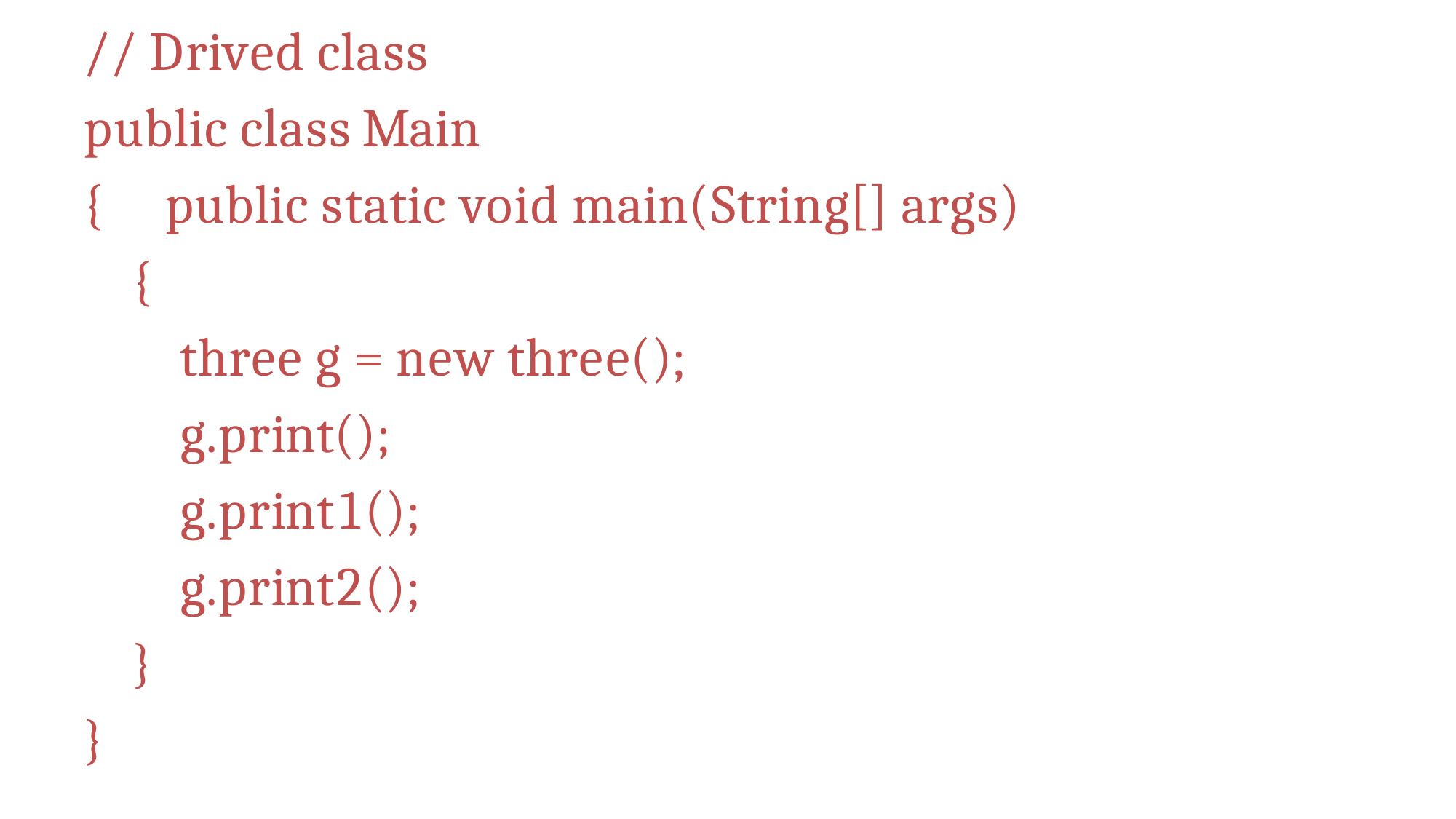

// Drived class
public class Main
{     public static void main(String[] args)
    {
        three g = new three();
        g.print();
        g.print1();
        g.print2();
    }
}